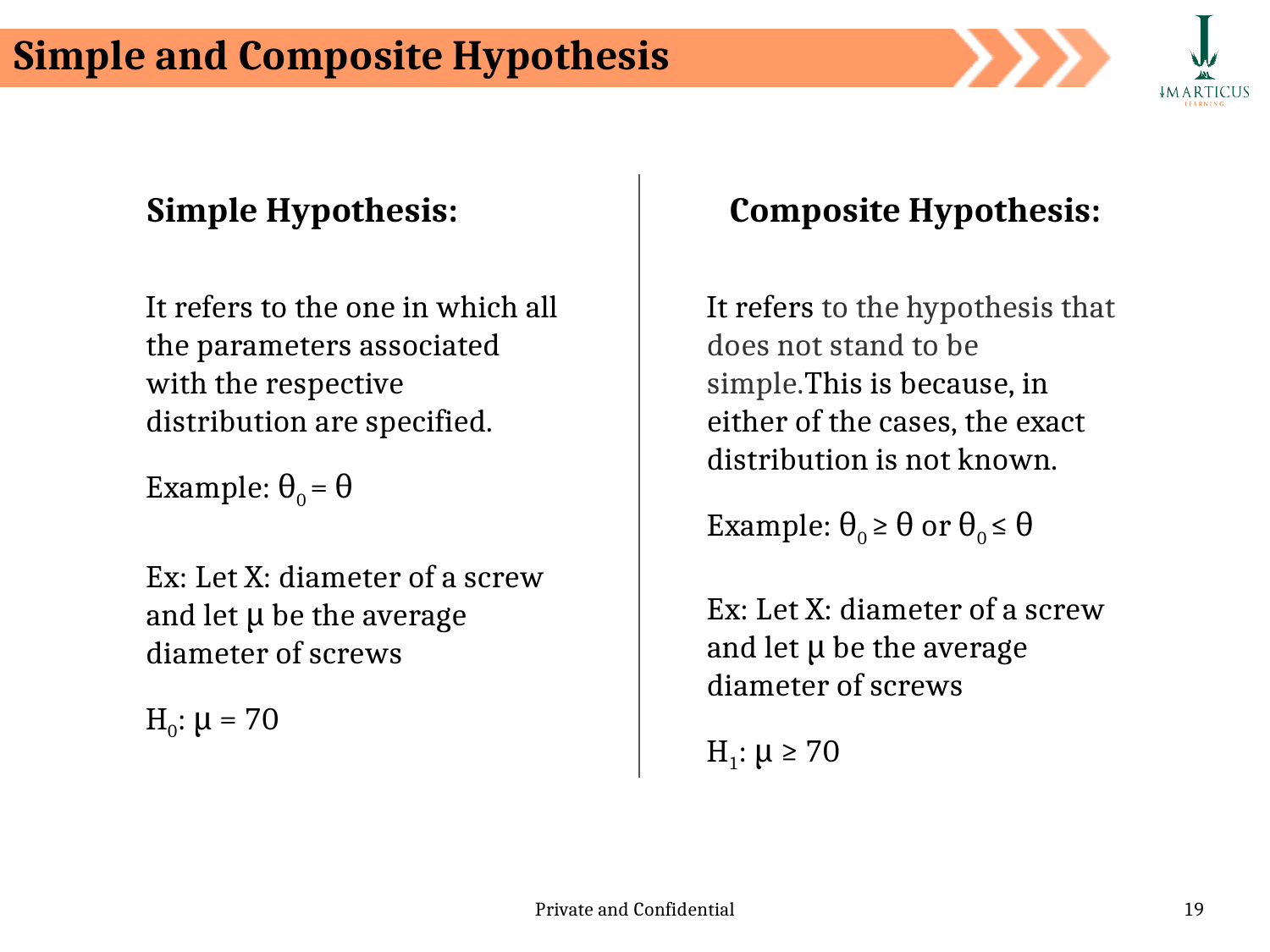

# Simple and Composite Hypothesis
Simple Hypothesis:
Composite Hypothesis:
It refers to the one in which all the parameters associated with the respective distribution are specified.
Example: θ0 = θ
It refers to the hypothesis that does not stand to be simple.This is because, in either of the cases, the exact distribution is not known.
Example: θ0 ≥ θ or θ0 ≤ θ
Ex: Let X: diameter of a screw and let μ be the average diameter of screws
H0: μ = 70
Ex: Let X: diameter of a screw and let μ be the average diameter of screws
H1: μ ≥ 70